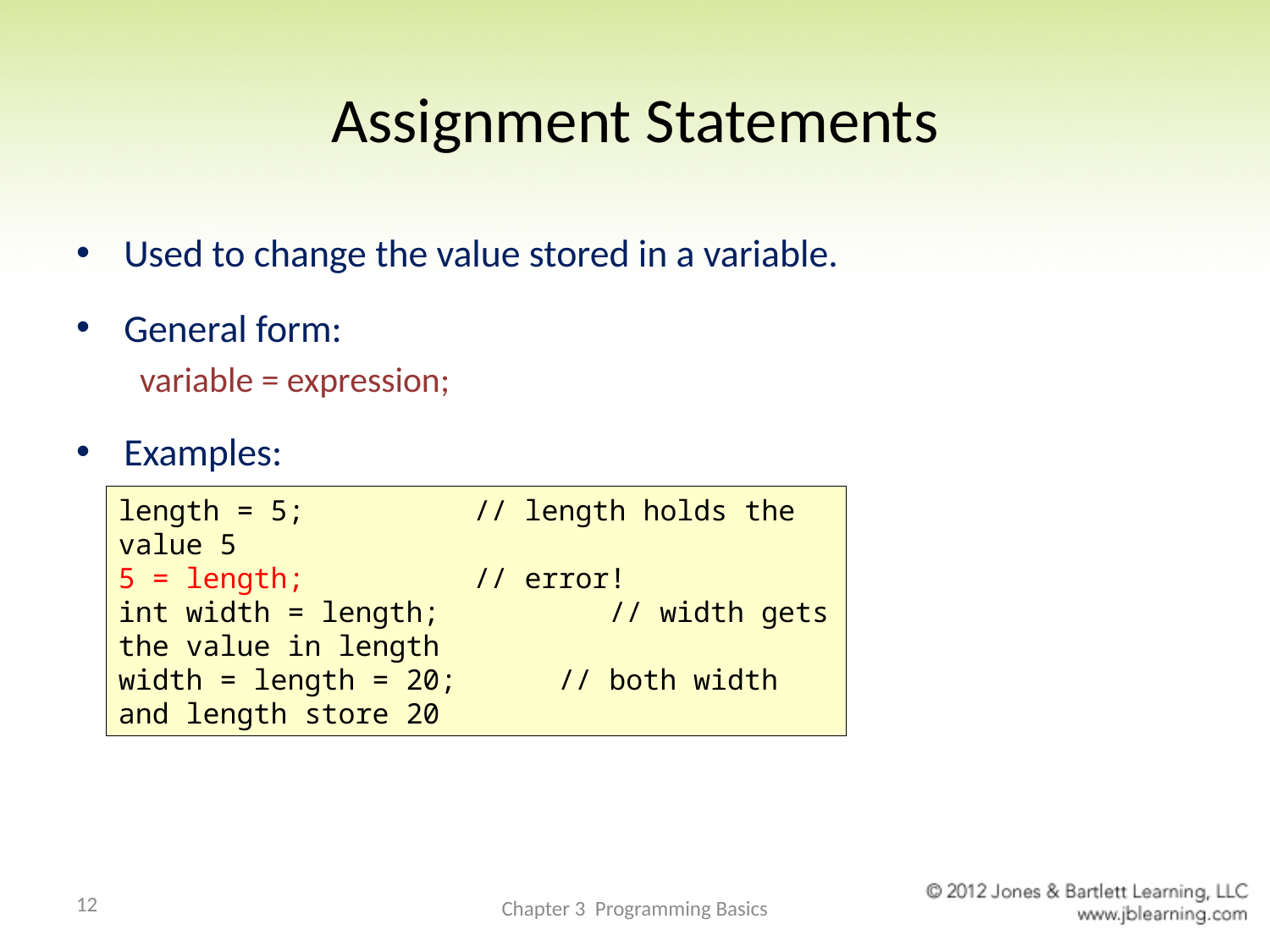

# Assignment Statements
Used to change the value stored in a variable.
General form:
variable = expression;
Examples:

length = 5;  	      // length holds the value 5
5 = length;  	      // error!
int width = length;          // width gets the value in length
width = length = 20;      // both width and length store 20
12
Chapter 3  Programming Basics